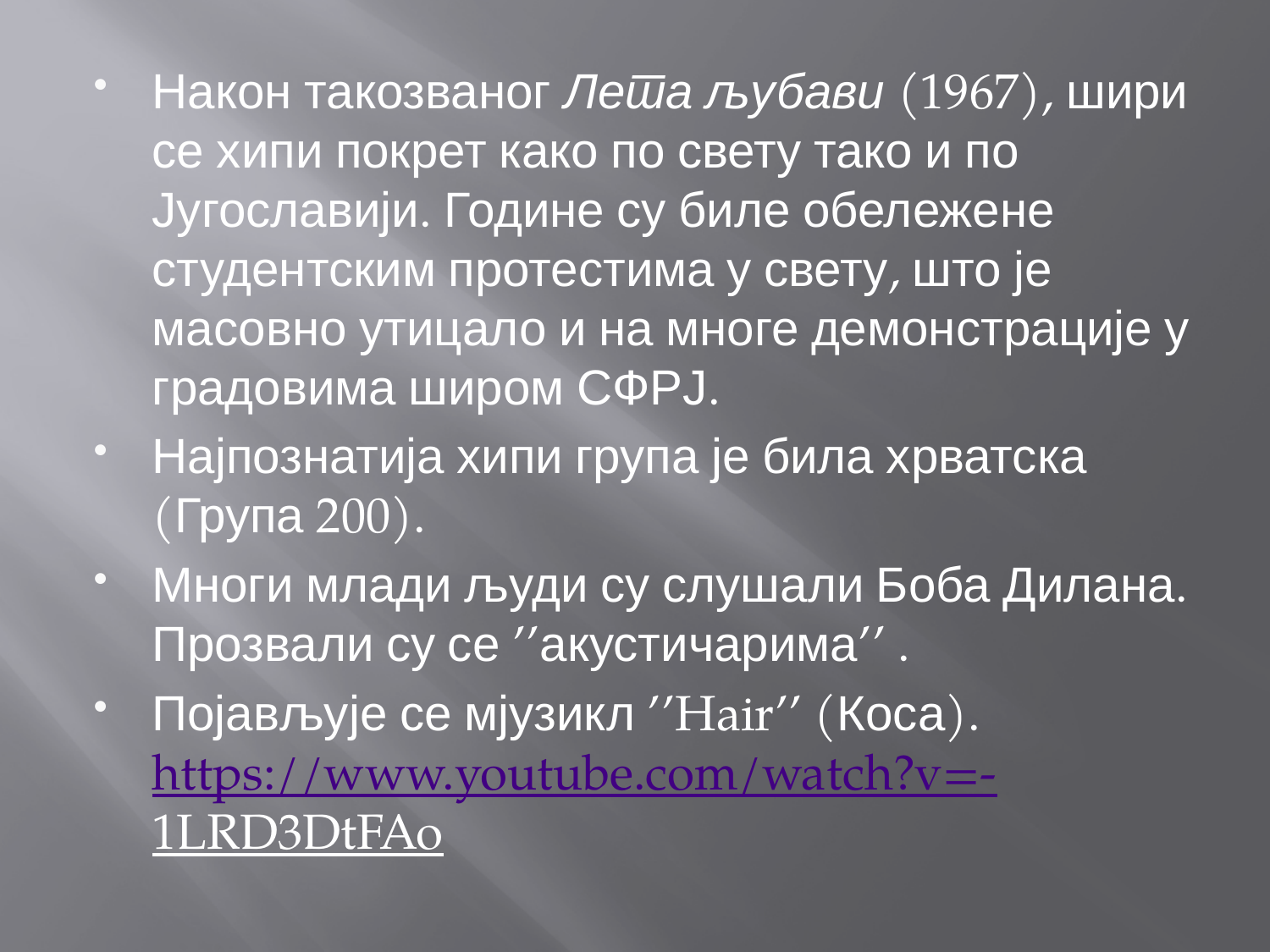

Након такозваног Лета љубави (1967), шири се хипи покрет како по свету тако и по Југославији. Године су биле обележене студентским протестима у свету, што је масовно утицало и на многе демонстрације у градовима широм СФРЈ.
Најпознатија хипи група је била хрватска (Група 200).
Многи млади људи су слушали Боба Дилана. Прозвали су се ’’акустичарима’’ .
Појављује се мјузикл ’’Hair’’ (Коса). https://www.youtube.com/watch?v=-1LRD3DtFAo